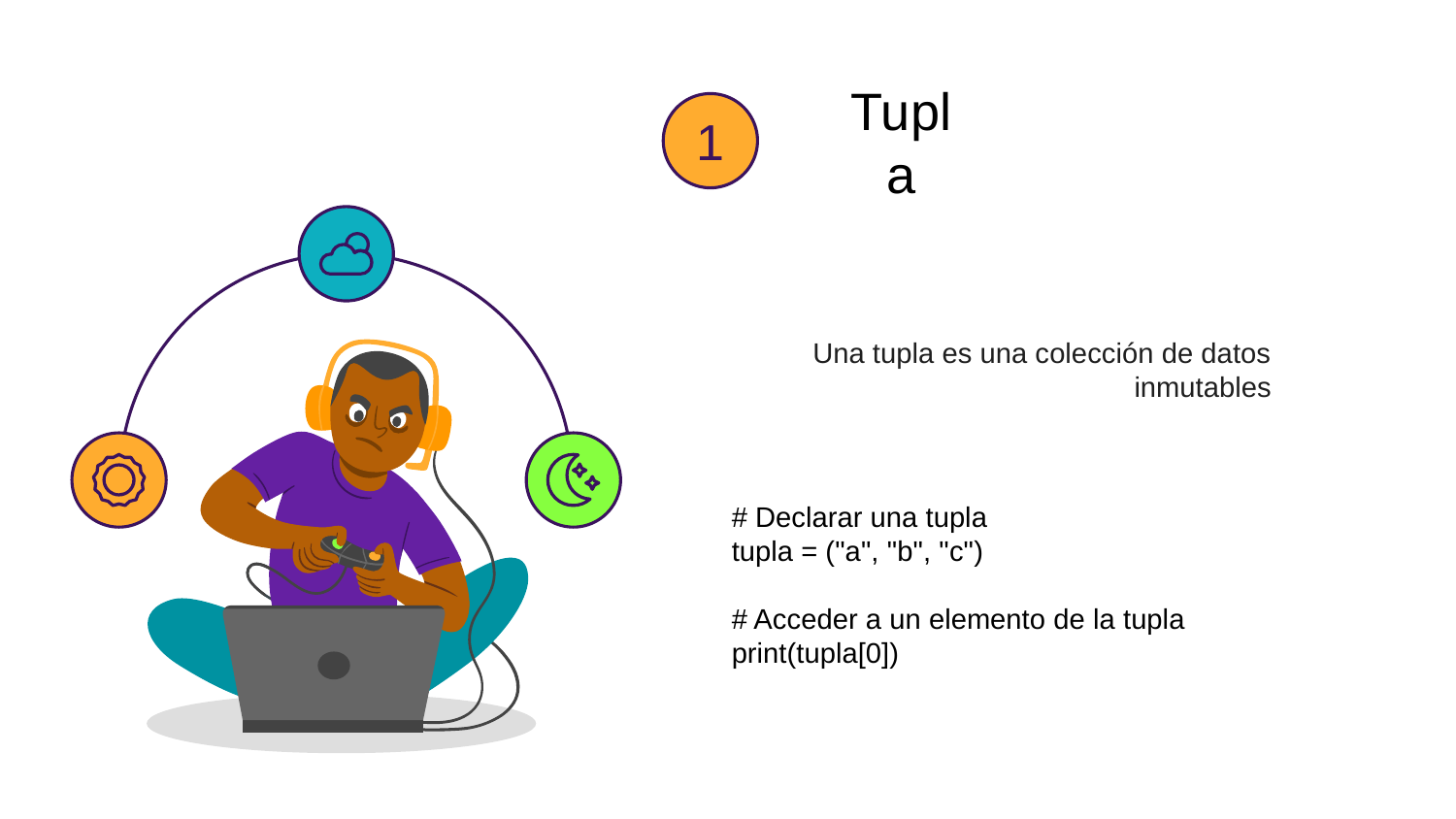

1
# Tupla

Una tupla es una colección de datos inmutables

# Declarar una tupla
tupla = ("a", "b", "c")

# Acceder a un elemento de la tupla
print(tupla[0])